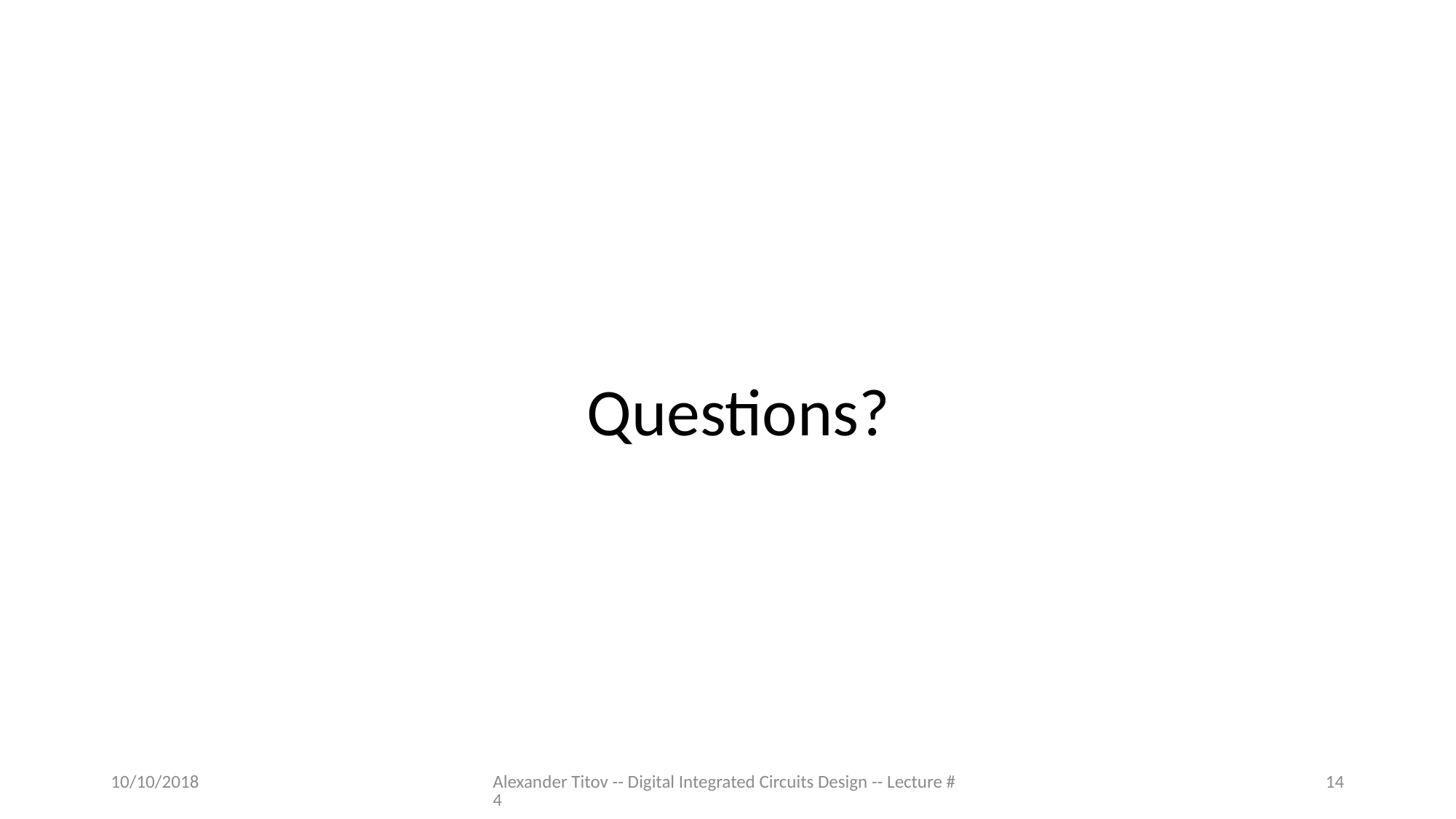

# Questions?
10/10/2018
Alexander Titov -- Digital Integrated Circuits Design -- Lecture #4
14